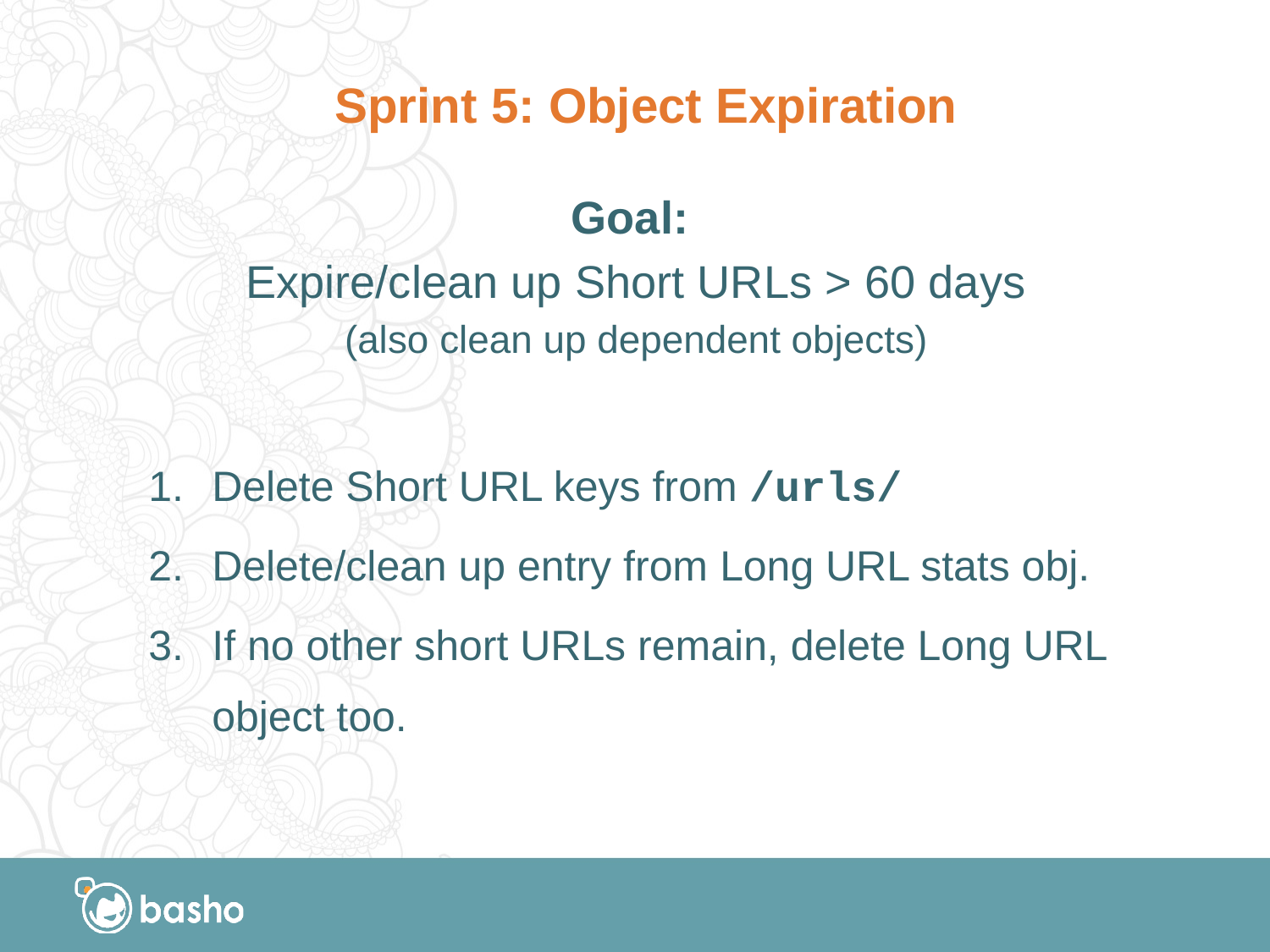

# Sprint 5: Object Expiration
Goal:
Expire/clean up Short URLs > 60 days
(also clean up dependent objects)

Delete Short URL keys from /urls/
Delete/clean up entry from Long URL stats obj.
If no other short URLs remain, delete Long URL object too.